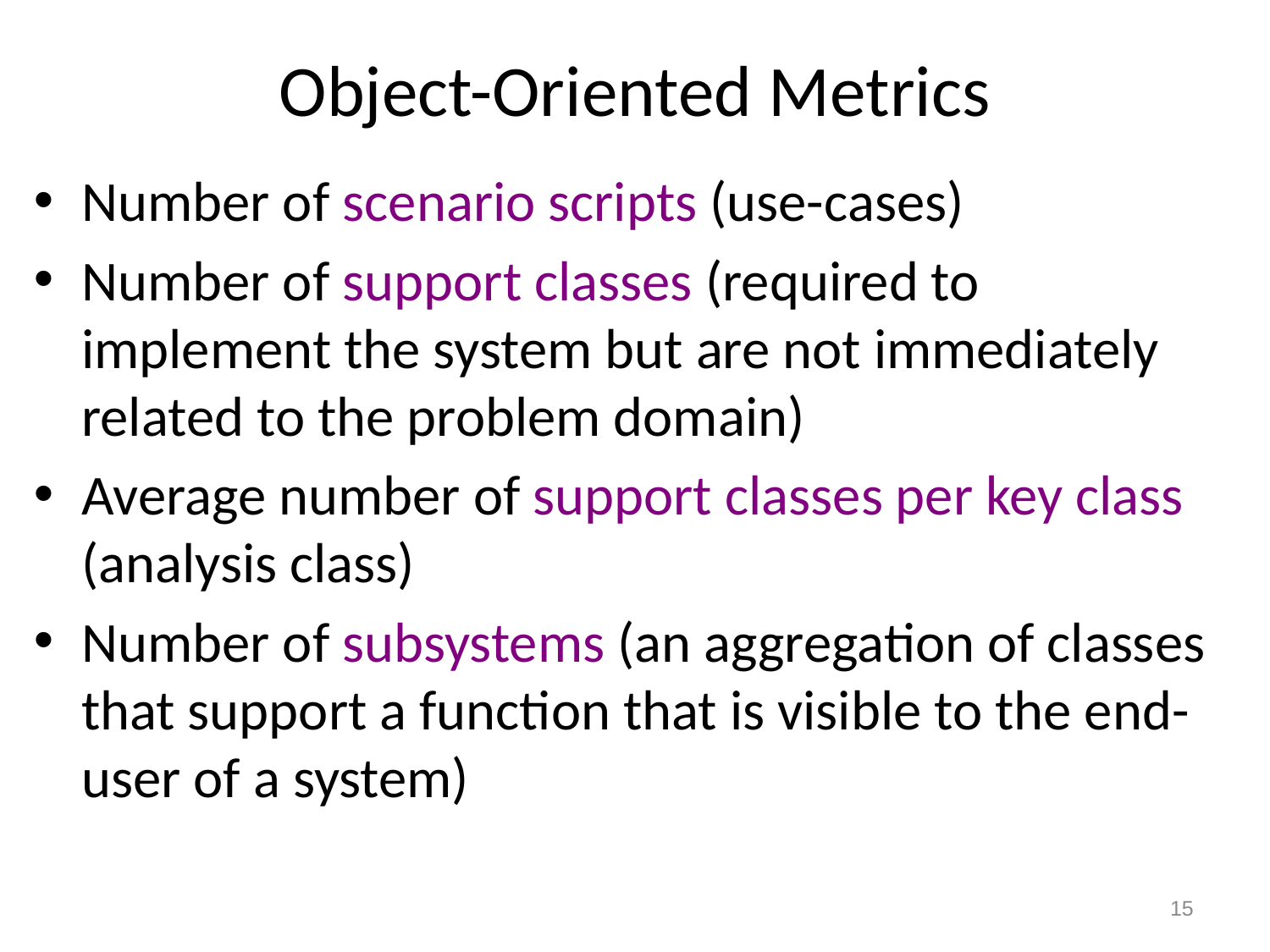

# Object-Oriented Metrics
Number of scenario scripts (use-cases)
Number of support classes (required to implement the system but are not immediately related to the problem domain)
Average number of support classes per key class (analysis class)
Number of subsystems (an aggregation of classes that support a function that is visible to the end-user of a system)
15